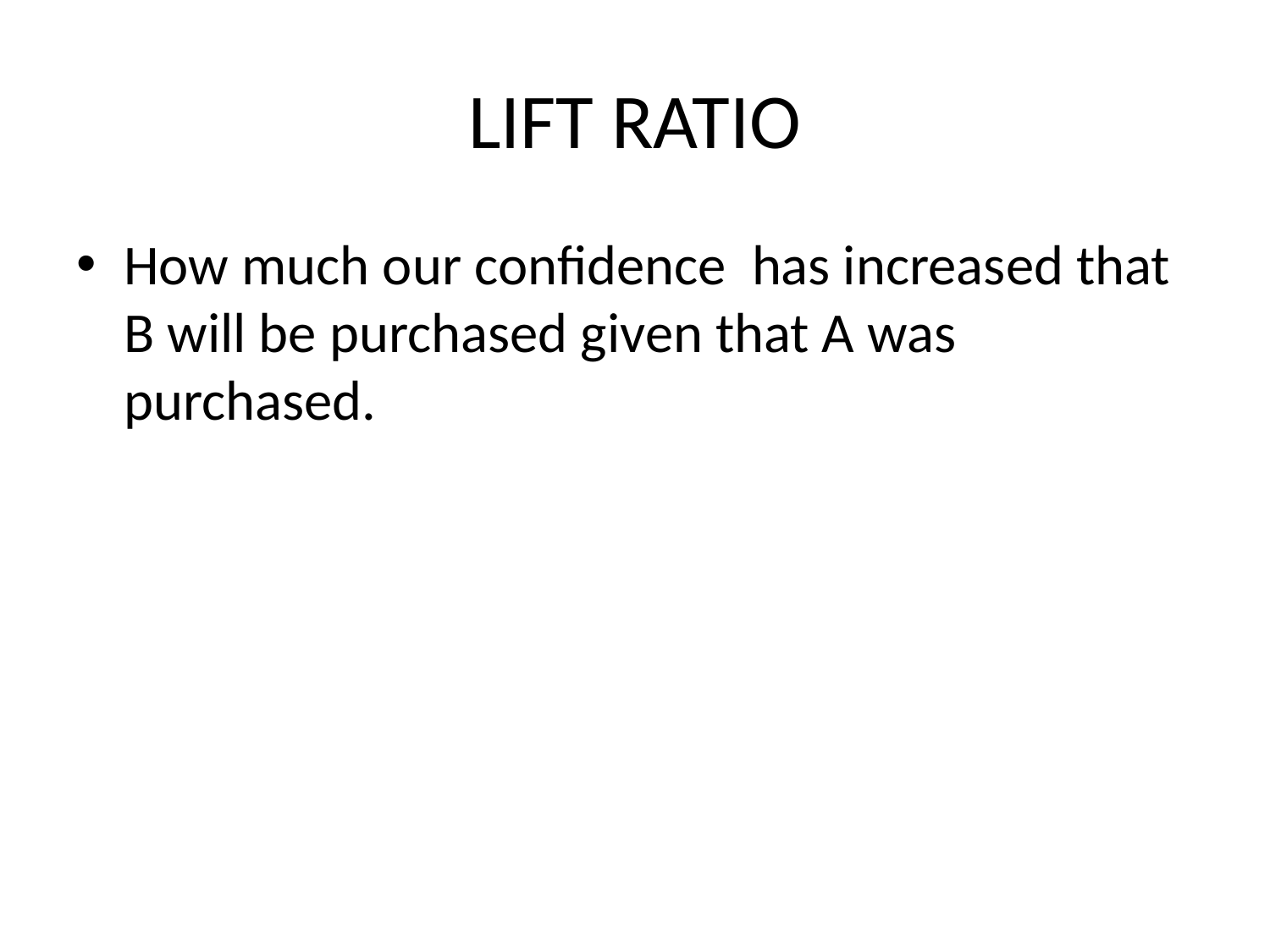

# LIFT RATIO
How much our confidence  has increased that B will be purchased given that A was purchased.